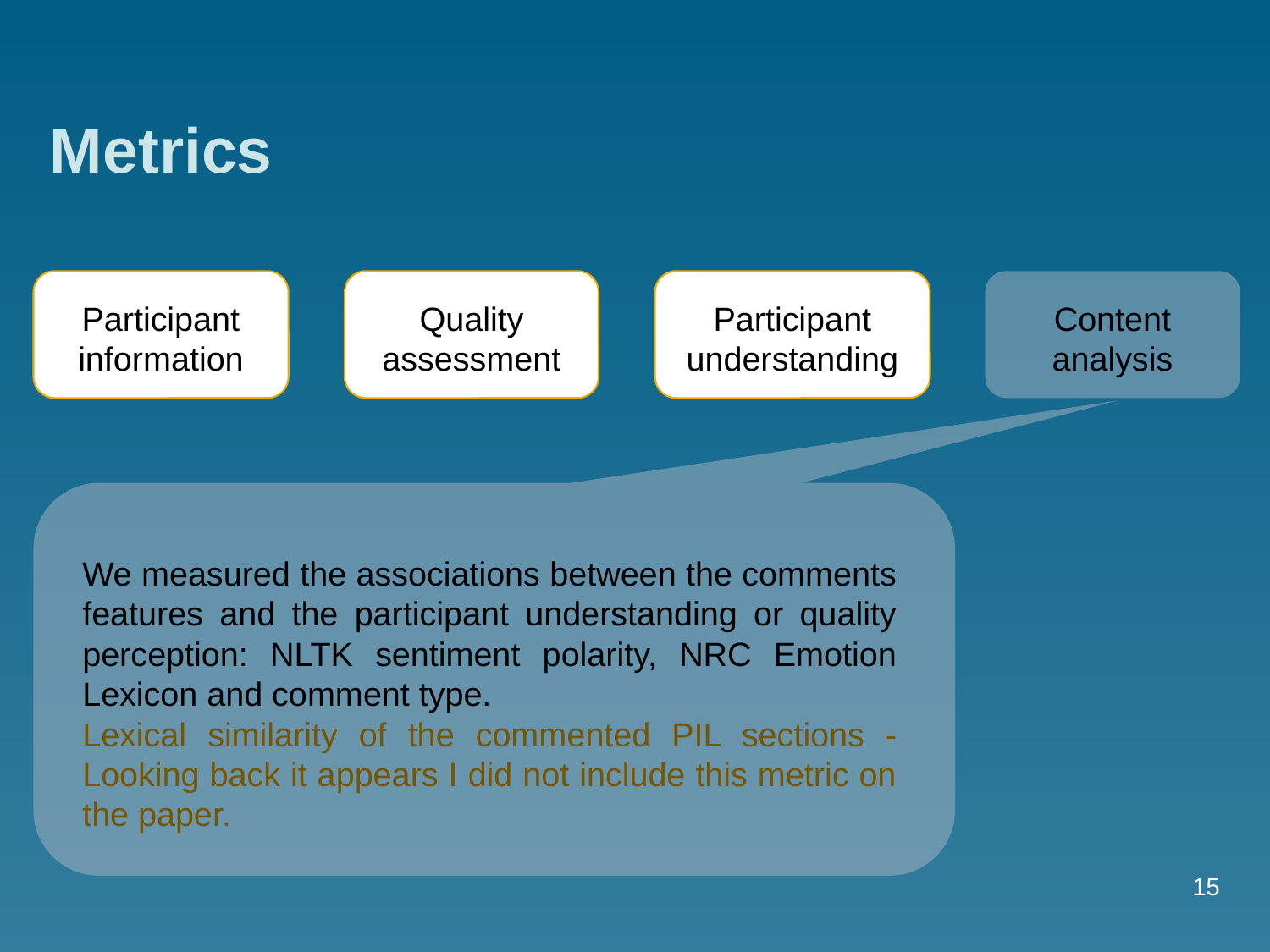

# Metrics
Participant information
Quality assessment
Participant understanding
Content analysis

We measured the associations between the comments features and the participant understanding or quality perception: NLTK sentiment polarity, NRC Emotion Lexicon and comment type.
Lexical similarity of the commented PIL sections -Looking back it appears I did not include this metric on the paper.

15